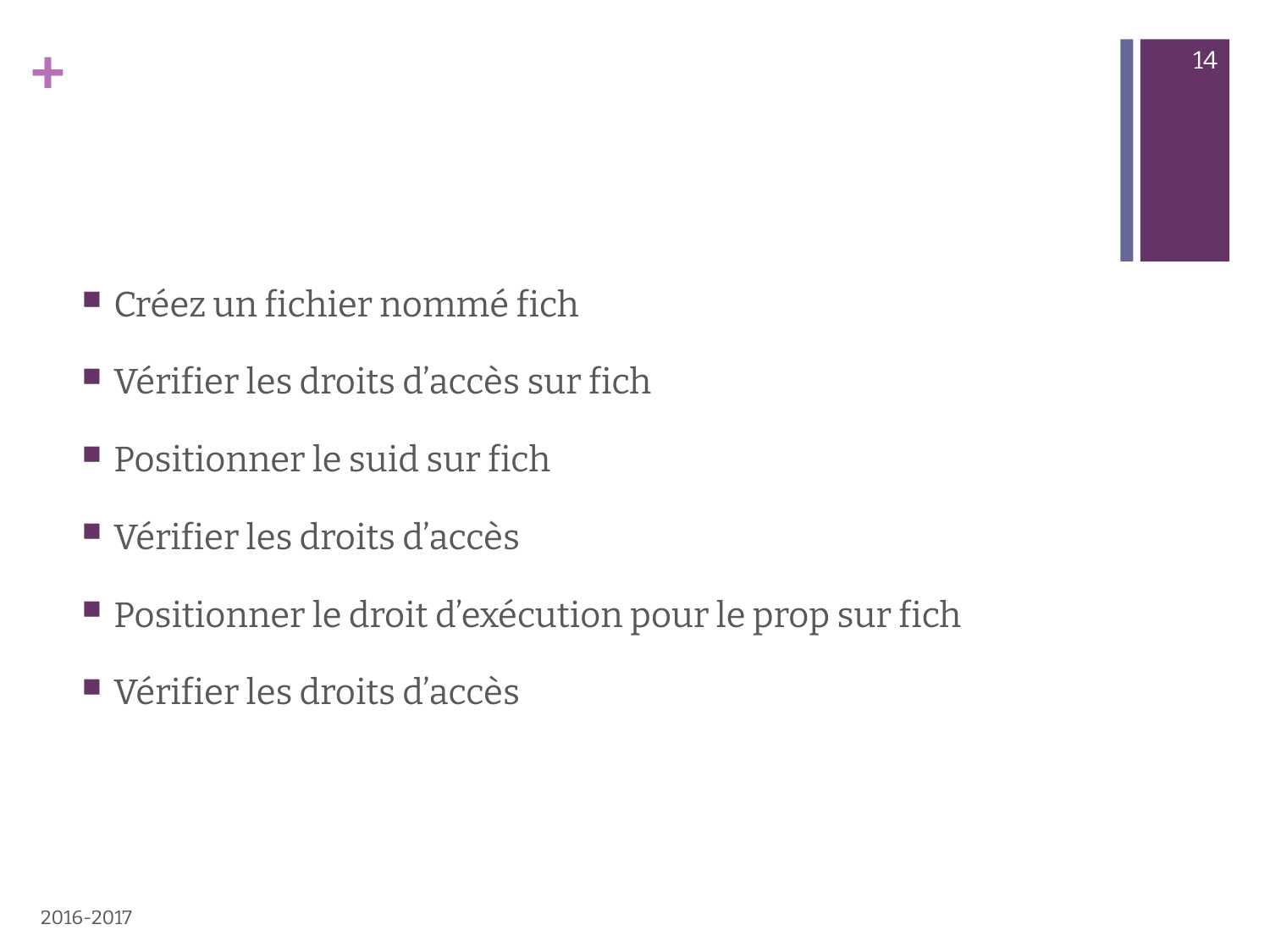

14
#
Créez un fichier nommé fich
Vérifier les droits d’accès sur fich
Positionner le suid sur fich
Vérifier les droits d’accès
Positionner le droit d’exécution pour le prop sur fich
Vérifier les droits d’accès
2016-2017